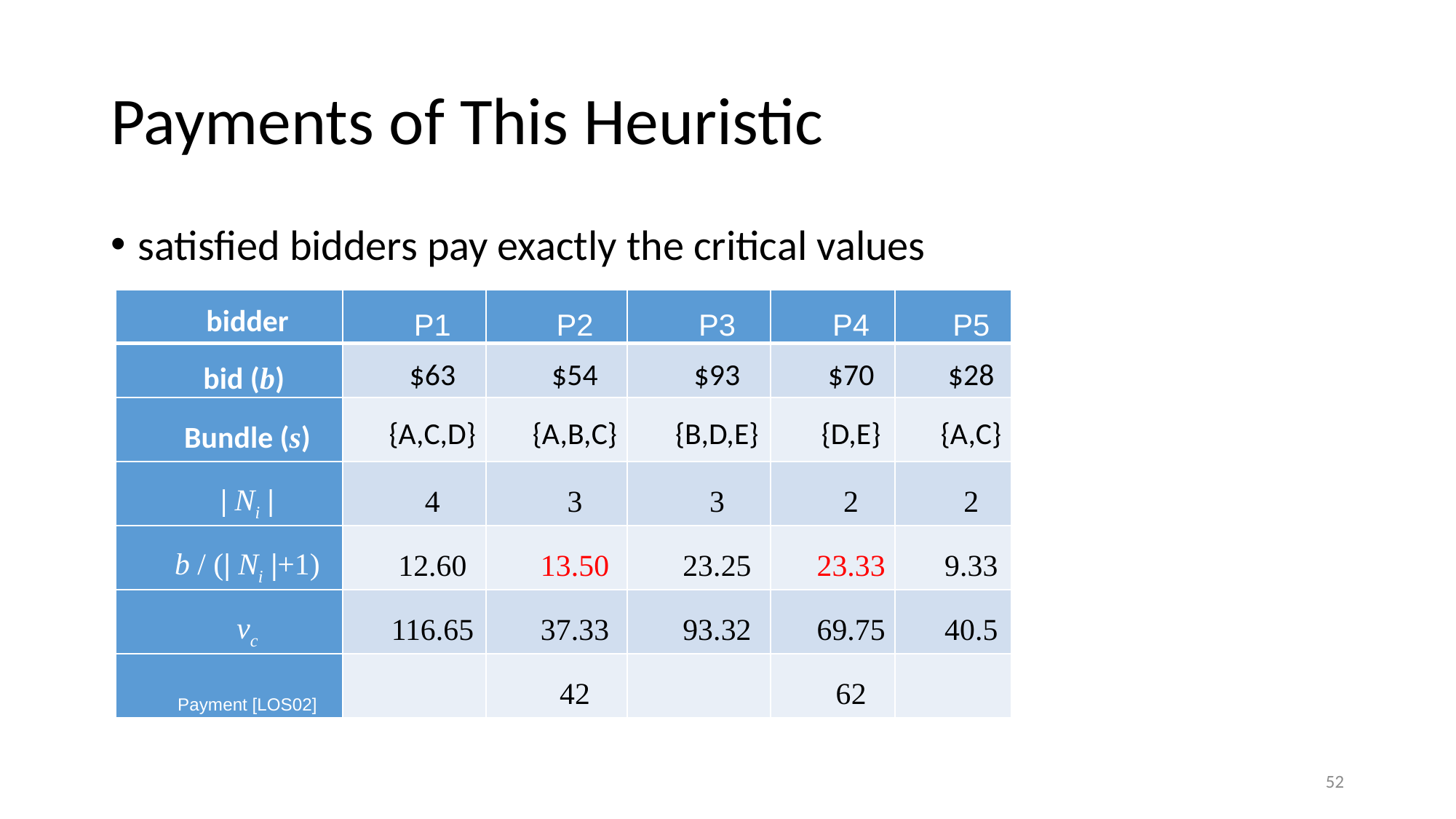

# Payments of This Heuristic
satisfied bidders pay exactly the critical values
| bidder | P1 | P2 | P3 | P4 | P5 |
| --- | --- | --- | --- | --- | --- |
| bid (b) | $63 | $54 | $93 | $70 | $28 |
| Bundle (s) | {A,C,D} | {A,B,C} | {B,D,E} | {D,E} | {A,C} |
| | Ni | | 4 | 3 | 3 | 2 | 2 |
| b / (| Ni |+1) | 12.60 | 13.50 | 23.25 | 23.33 | 9.33 |
| vc | 116.65 | 37.33 | 93.32 | 69.75 | 40.5 |
| Payment [LOS02] |  | 42 |  | 62 |  |
52